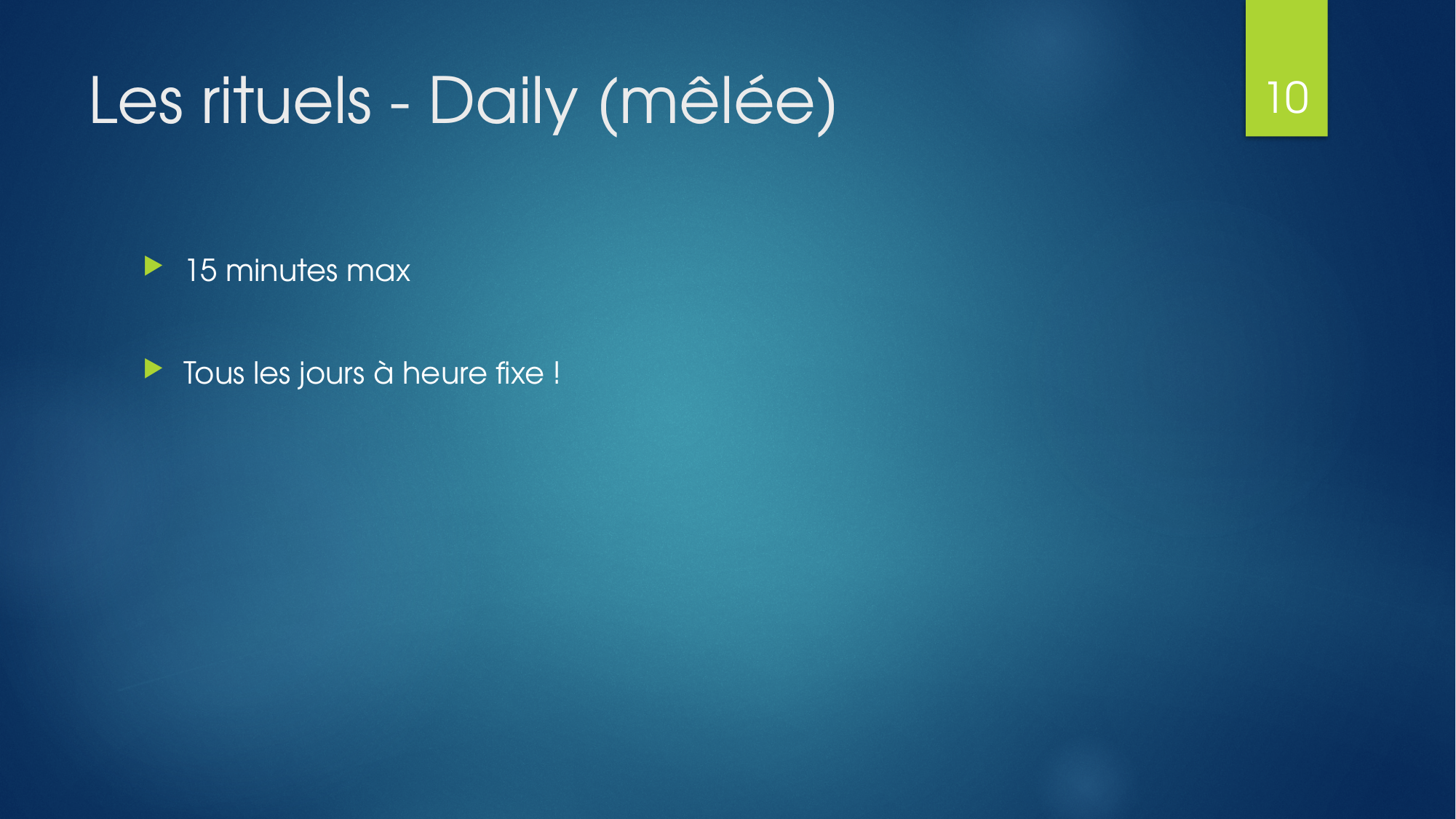

10
# Les rituels - Daily (mêlée)
15 minutes max

Tous les jours à heure fixe !